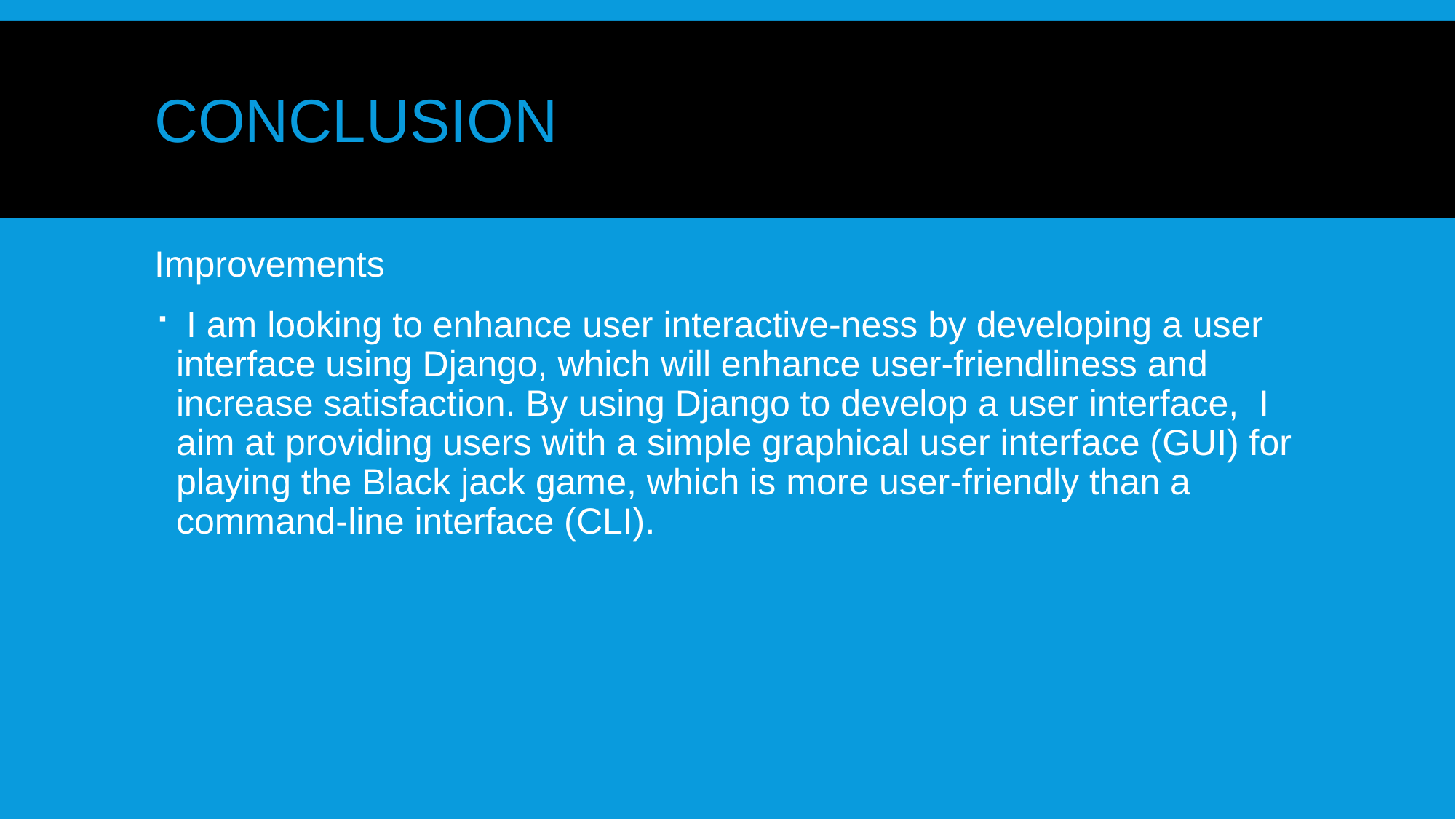

# conclusion
Improvements
 I am looking to enhance user interactive-ness by developing a user interface using Django, which will enhance user-friendliness and increase satisfaction. By using Django to develop a user interface,  I  aim at providing users with a simple graphical user interface (GUI) for playing the Black jack game, which is more user-friendly than a command-line interface (CLI).